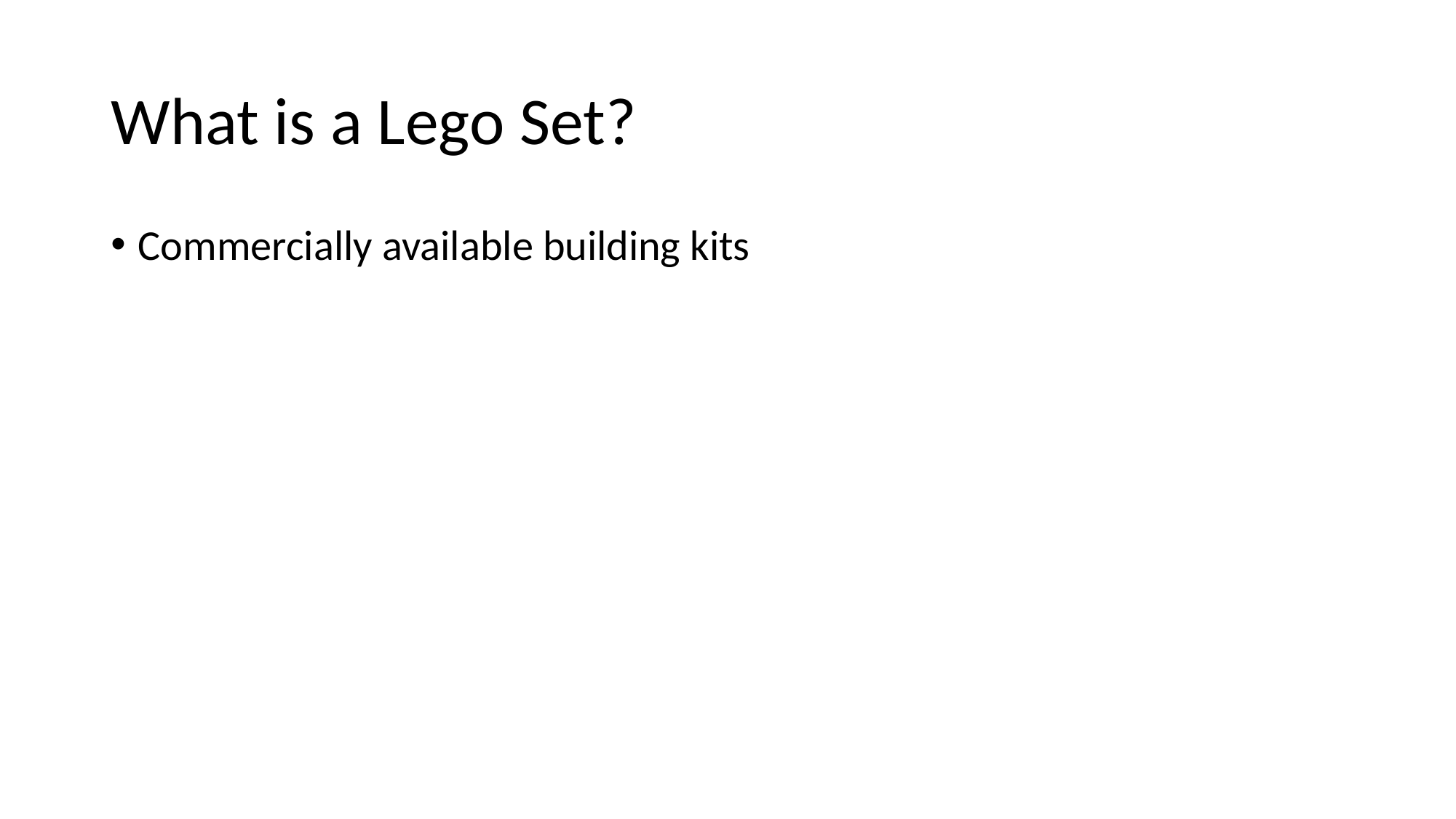

# What is a Lego Set?
Commercially available building kits